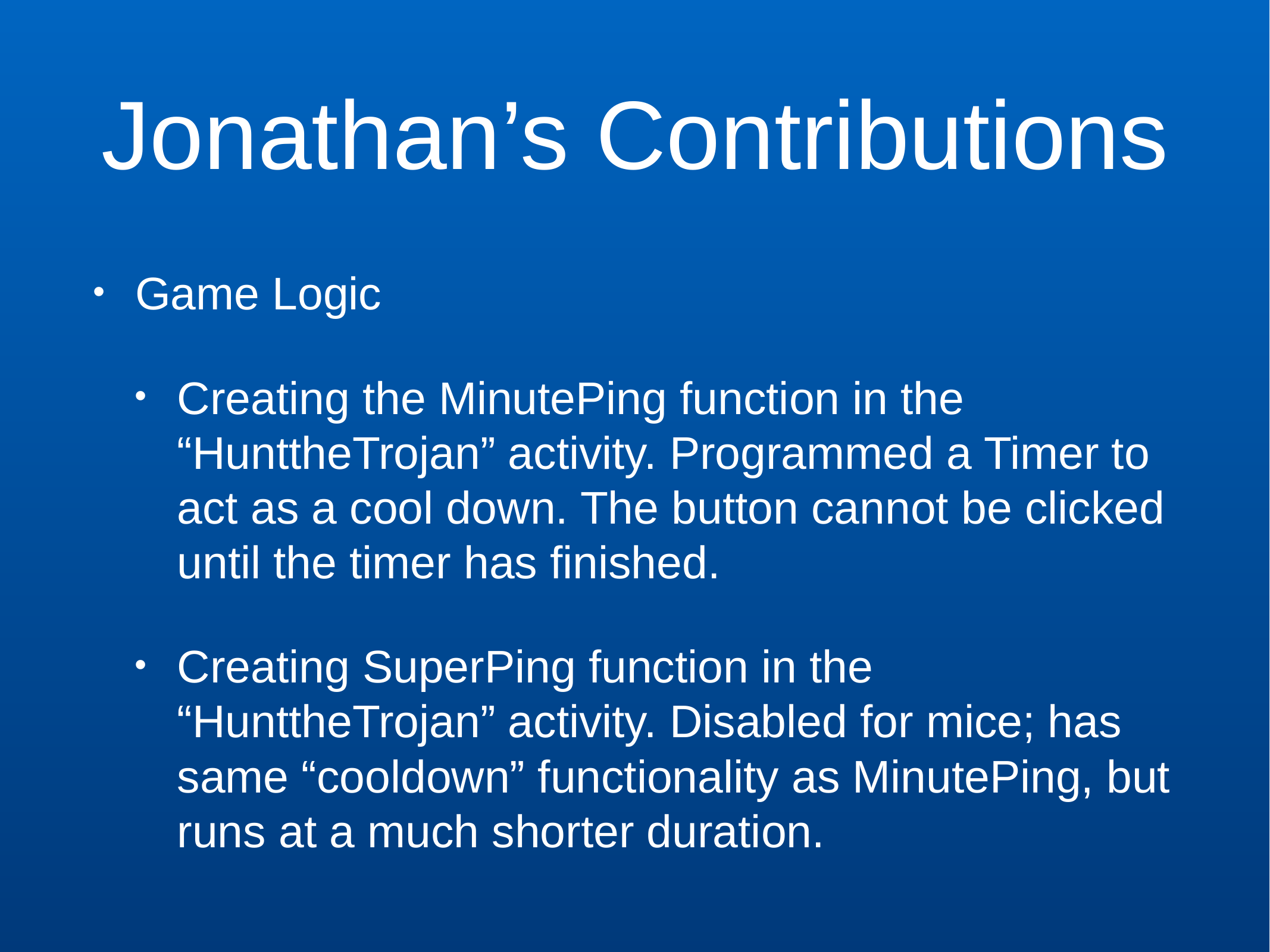

# Jonathan’s Contributions
Game Logic
Creating the MinutePing function in the “HunttheTrojan” activity. Programmed a Timer to act as a cool down. The button cannot be clicked until the timer has finished.
Creating SuperPing function in the “HunttheTrojan” activity. Disabled for mice; has same “cooldown” functionality as MinutePing, but runs at a much shorter duration.